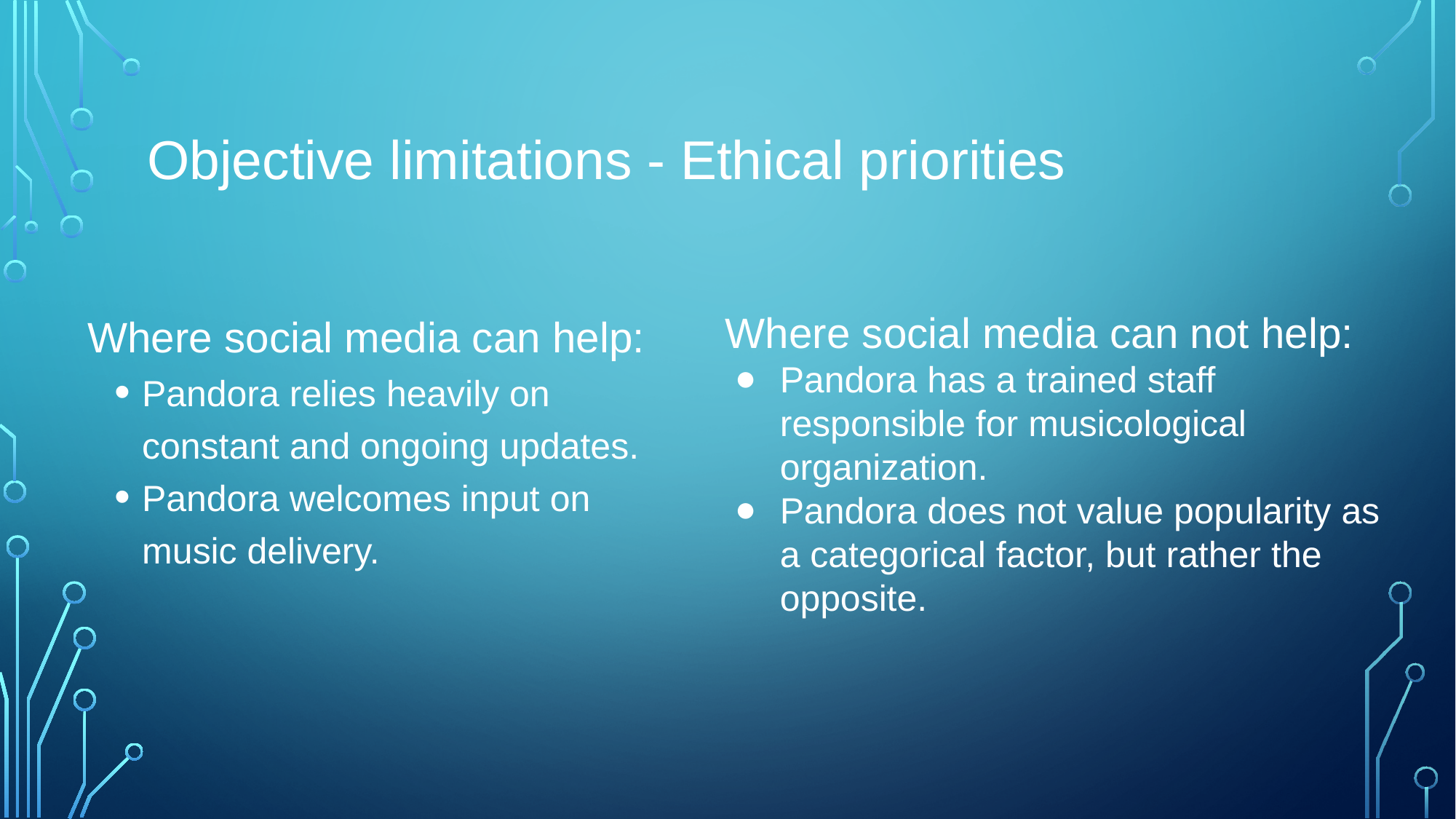

# Objective limitations - Ethical priorities
Where social media can help:
Pandora relies heavily on constant and ongoing updates.
Pandora welcomes input on music delivery.

Where social media can not help:
Pandora has a trained staff responsible for musicological organization.
Pandora does not value popularity as a categorical factor, but rather the opposite.